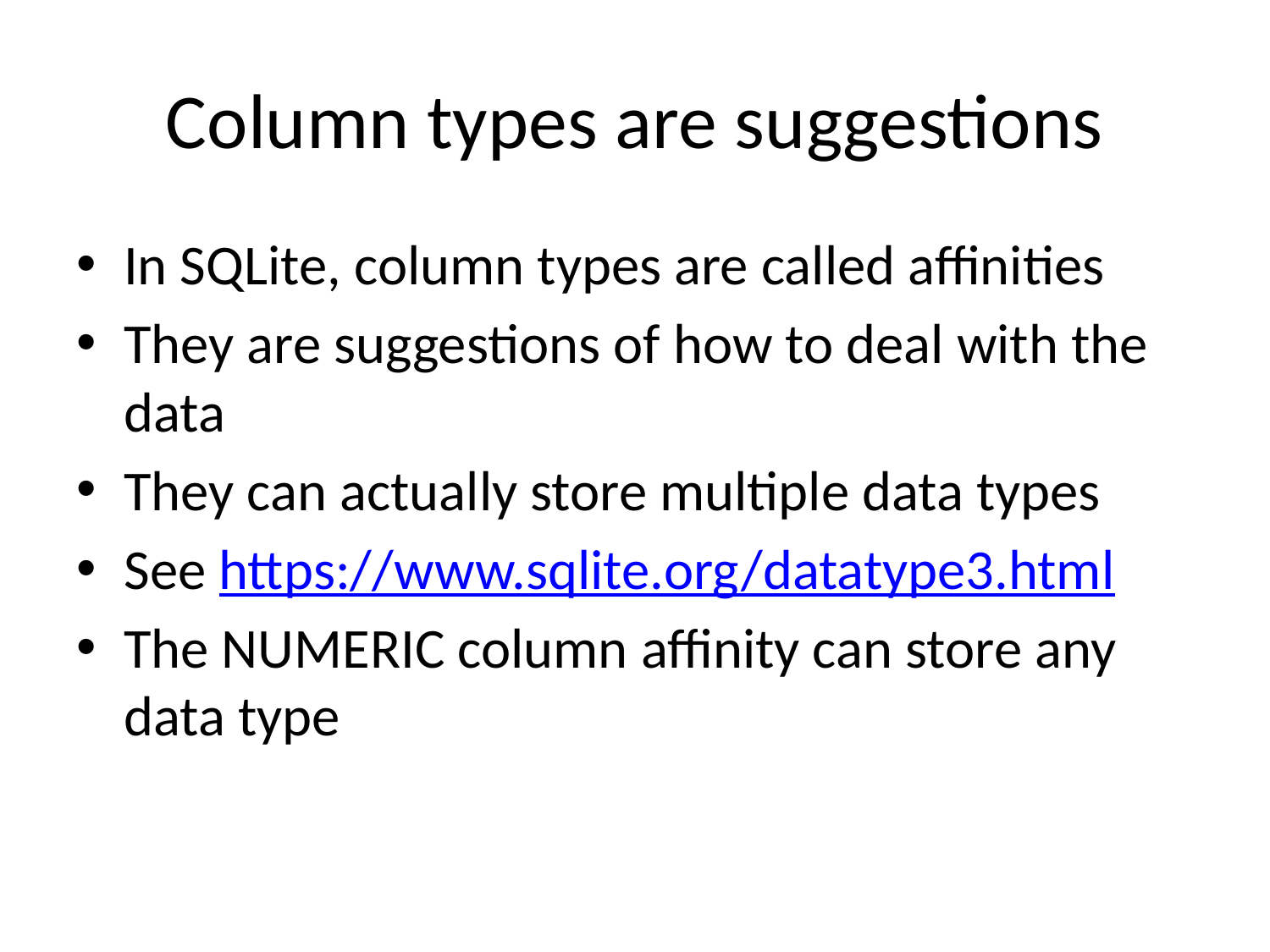

# Column types are suggestions
In SQLite, column types are called affinities
They are suggestions of how to deal with the data
They can actually store multiple data types
See https://www.sqlite.org/datatype3.html
The NUMERIC column affinity can store any data type